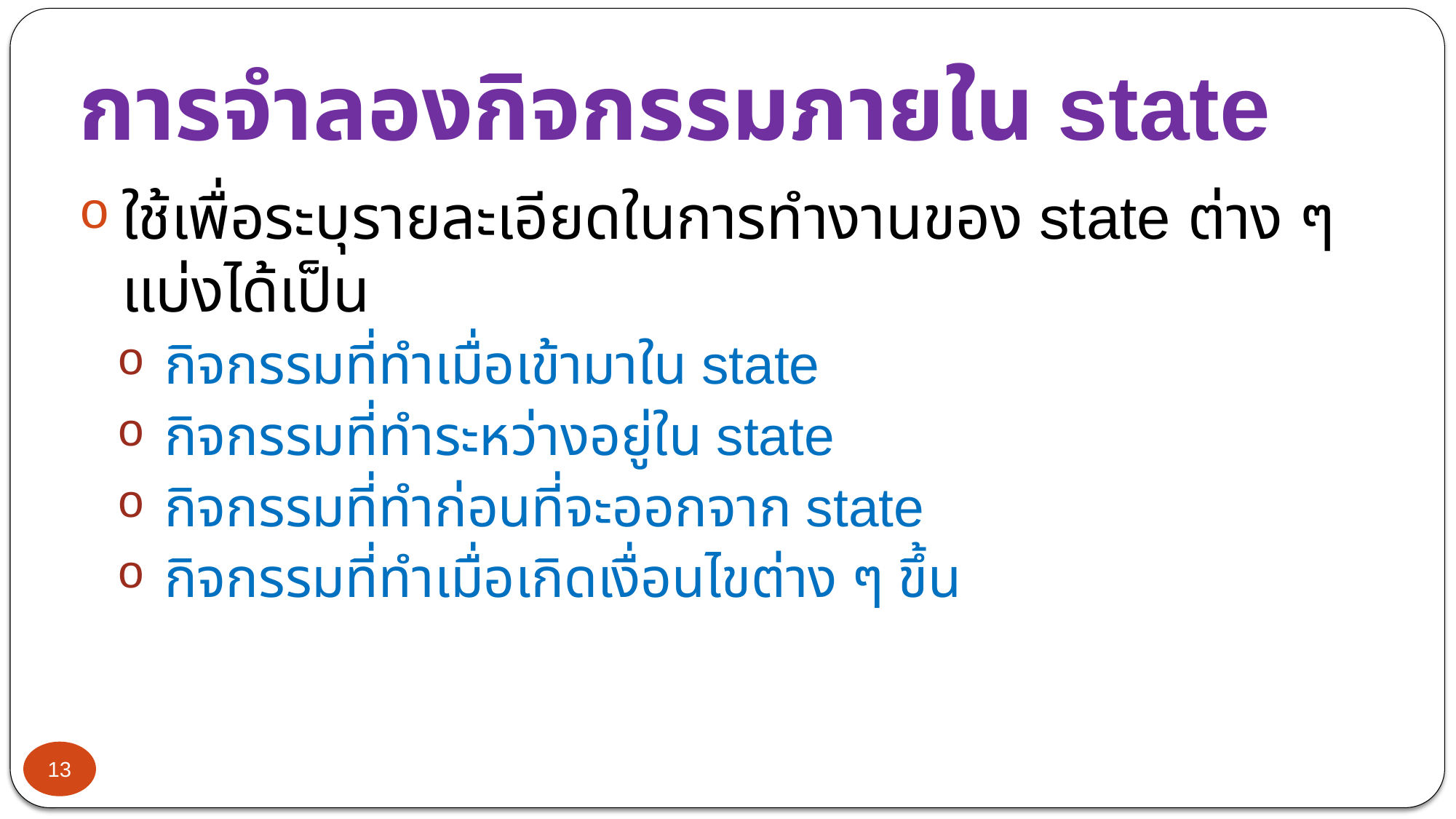

# การจำลองกิจกรรมภายใน state
ใช้เพื่อระบุรายละเอียดในการทำงานของ state ต่าง ๆ แบ่งได้เป็น
กิจกรรมที่ทำเมื่อเข้ามาใน state
กิจกรรมที่ทำระหว่างอยู่ใน state
กิจกรรมที่ทำก่อนที่จะออกจาก state
กิจกรรมที่ทำเมื่อเกิดเงื่อนไขต่าง ๆ ขึ้น

13